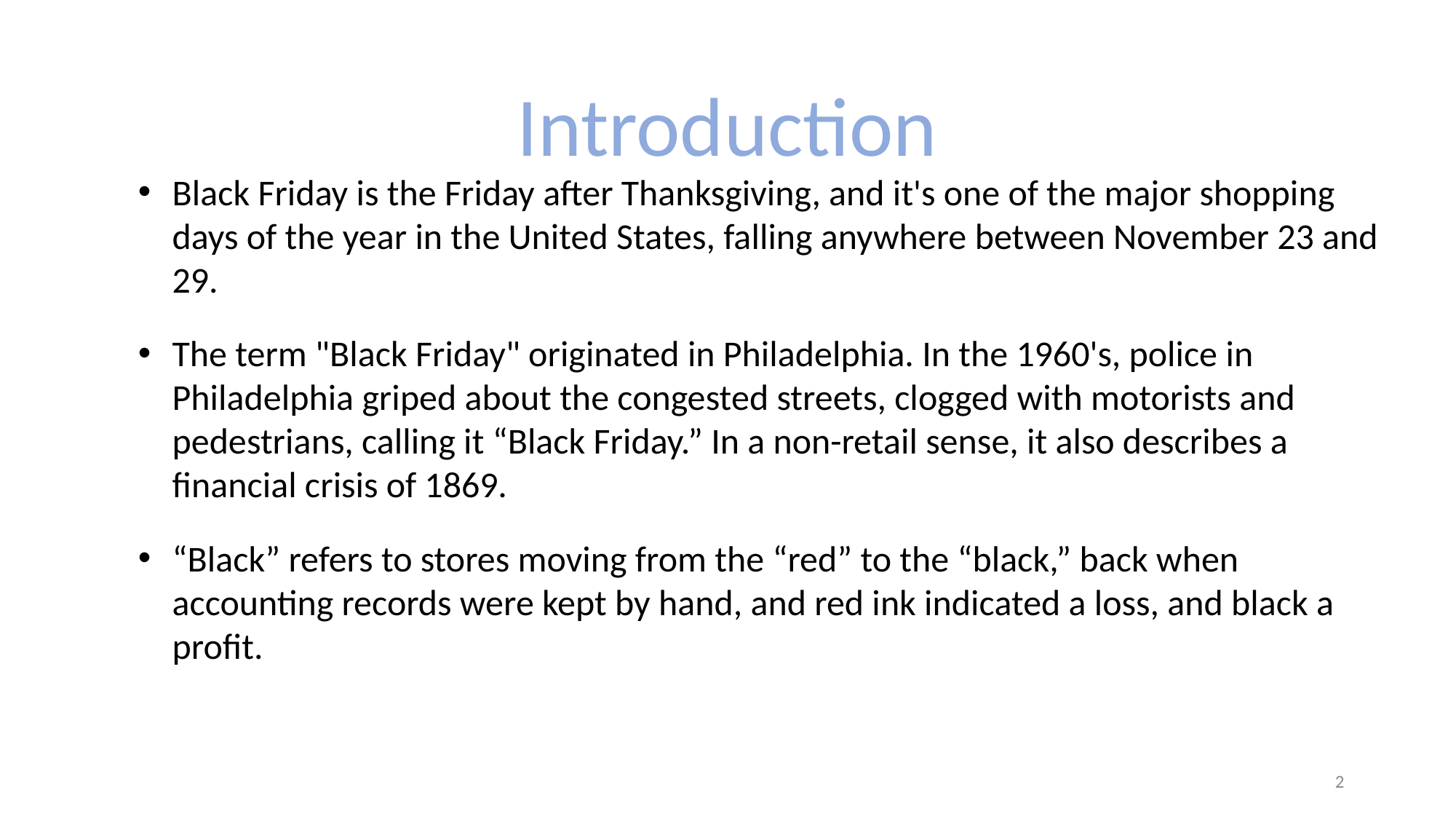

# Introduction
Black Friday is the Friday after Thanksgiving, and it's one of the major shopping days of the year in the United States, falling anywhere between November 23 and 29.
The term "Black Friday" originated in Philadelphia. In the 1960's, police in Philadelphia griped about the congested streets, clogged with motorists and pedestrians, calling it “Black Friday.” In a non-retail sense, it also describes a financial crisis of 1869.
“Black” refers to stores moving from the “red” to the “black,” back when accounting records were kept by hand, and red ink indicated a loss, and black a profit.
2